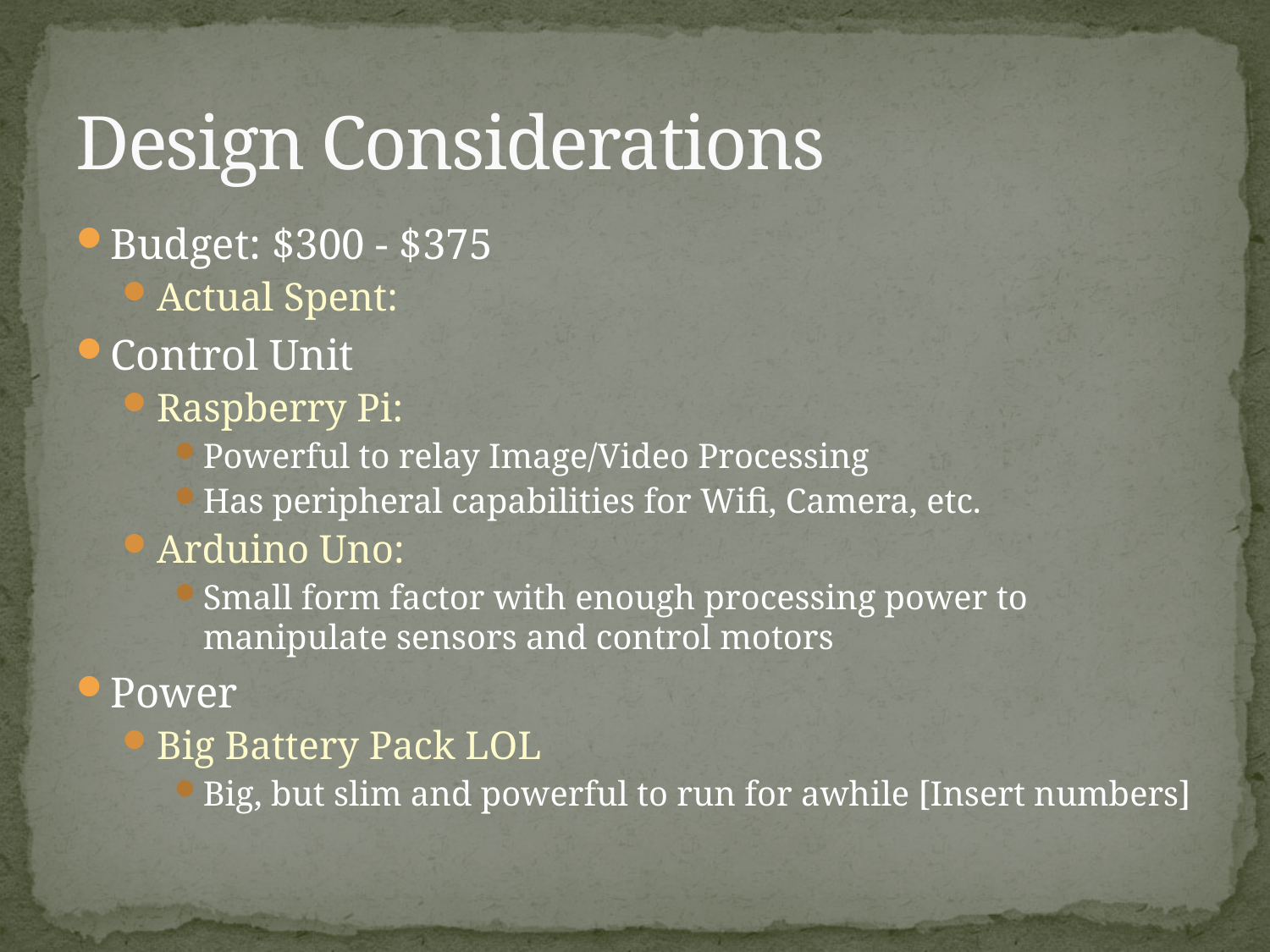

# Design Considerations
Budget: $300 - $375
Actual Spent:
Control Unit
Raspberry Pi:
Powerful to relay Image/Video Processing
Has peripheral capabilities for Wifi, Camera, etc.
Arduino Uno:
Small form factor with enough processing power to manipulate sensors and control motors
Power
Big Battery Pack LOL
Big, but slim and powerful to run for awhile [Insert numbers]